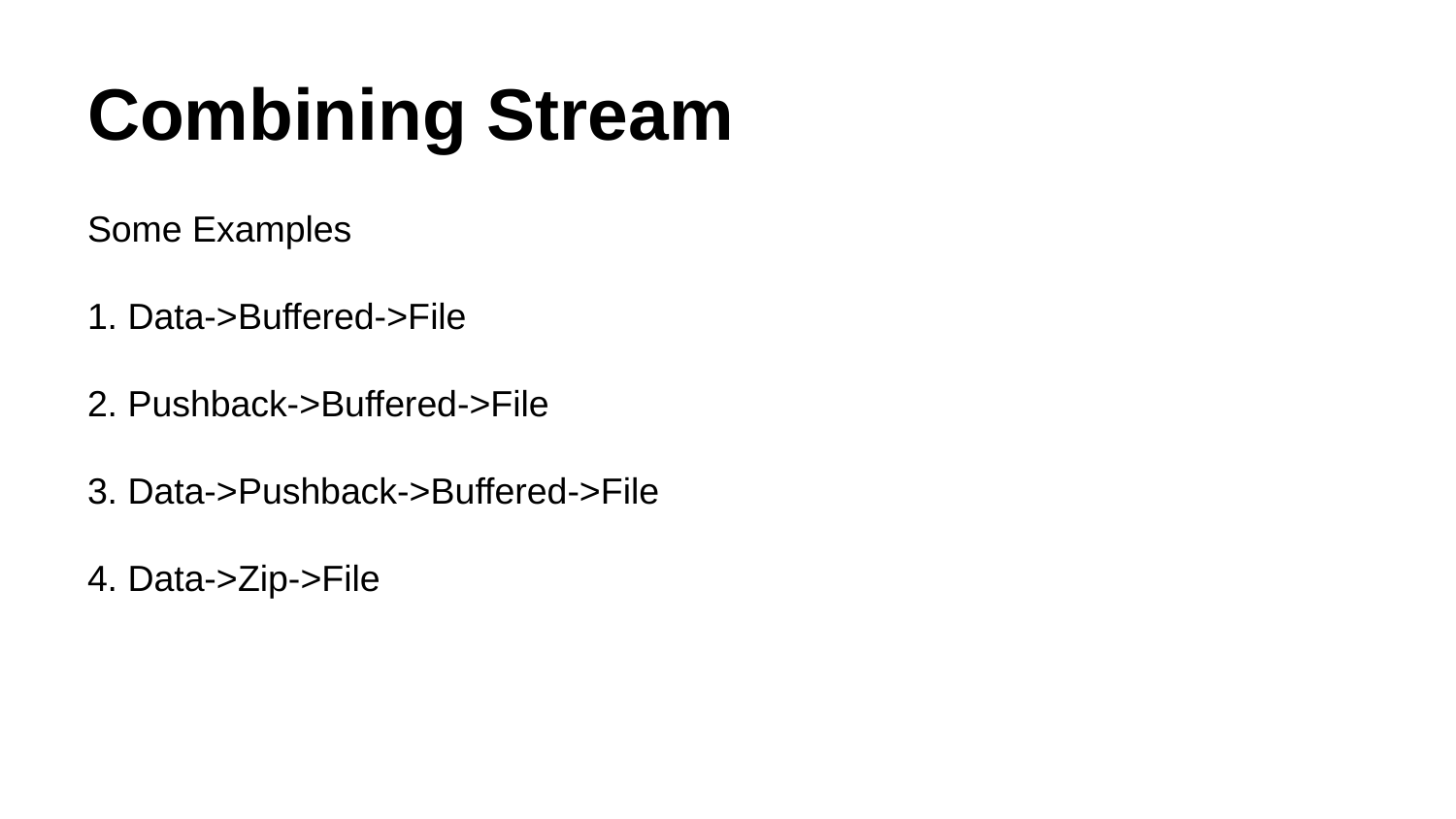

# Combining Stream
Some Examples

1. Data->Buffered->File

2. Pushback->Buffered->File

3. Data->Pushback->Buffered->File

4. Data->Zip->File